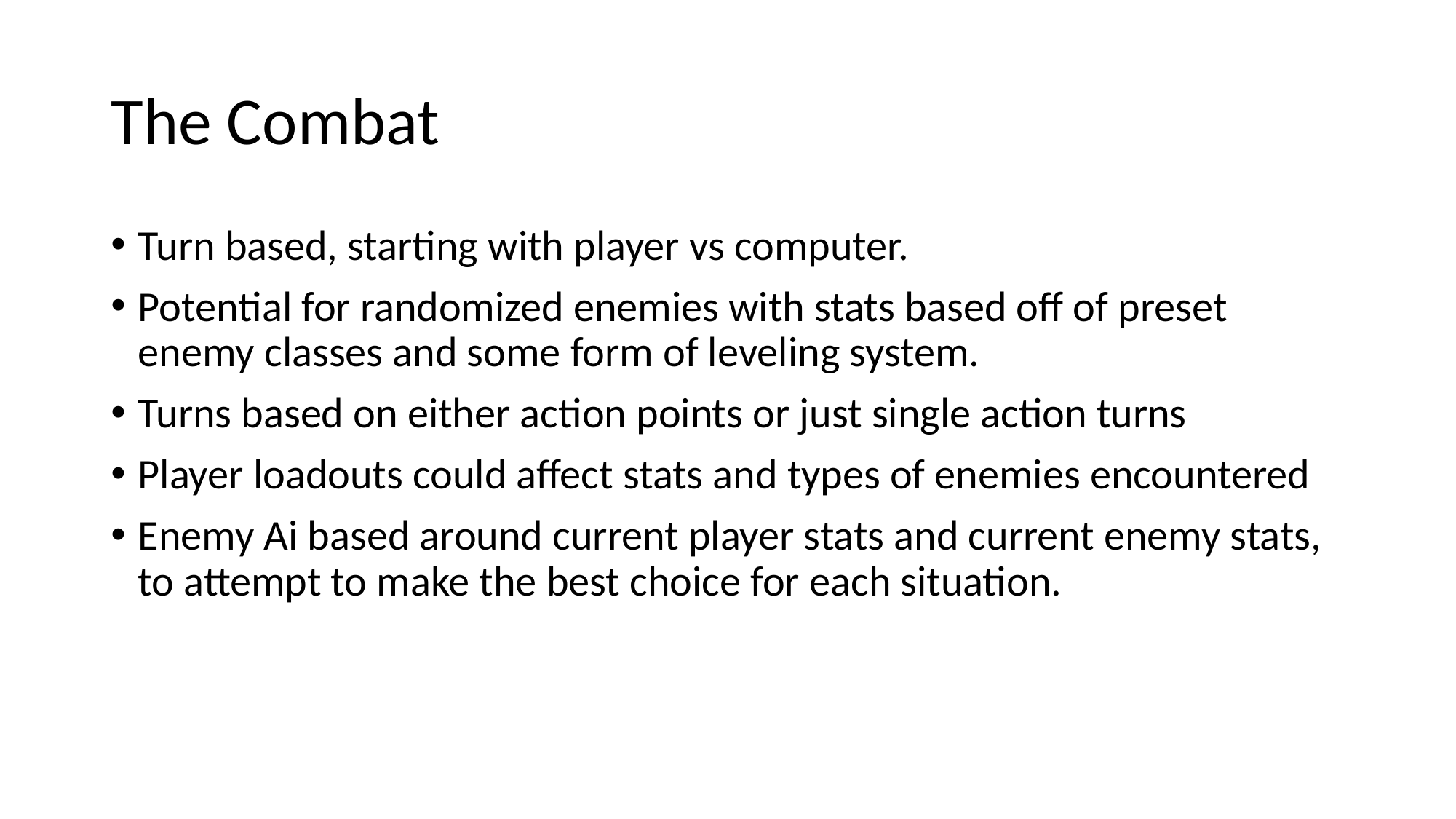

# The Combat
Turn based, starting with player vs computer.
Potential for randomized enemies with stats based off of preset enemy classes and some form of leveling system.
Turns based on either action points or just single action turns
Player loadouts could affect stats and types of enemies encountered
Enemy Ai based around current player stats and current enemy stats, to attempt to make the best choice for each situation.